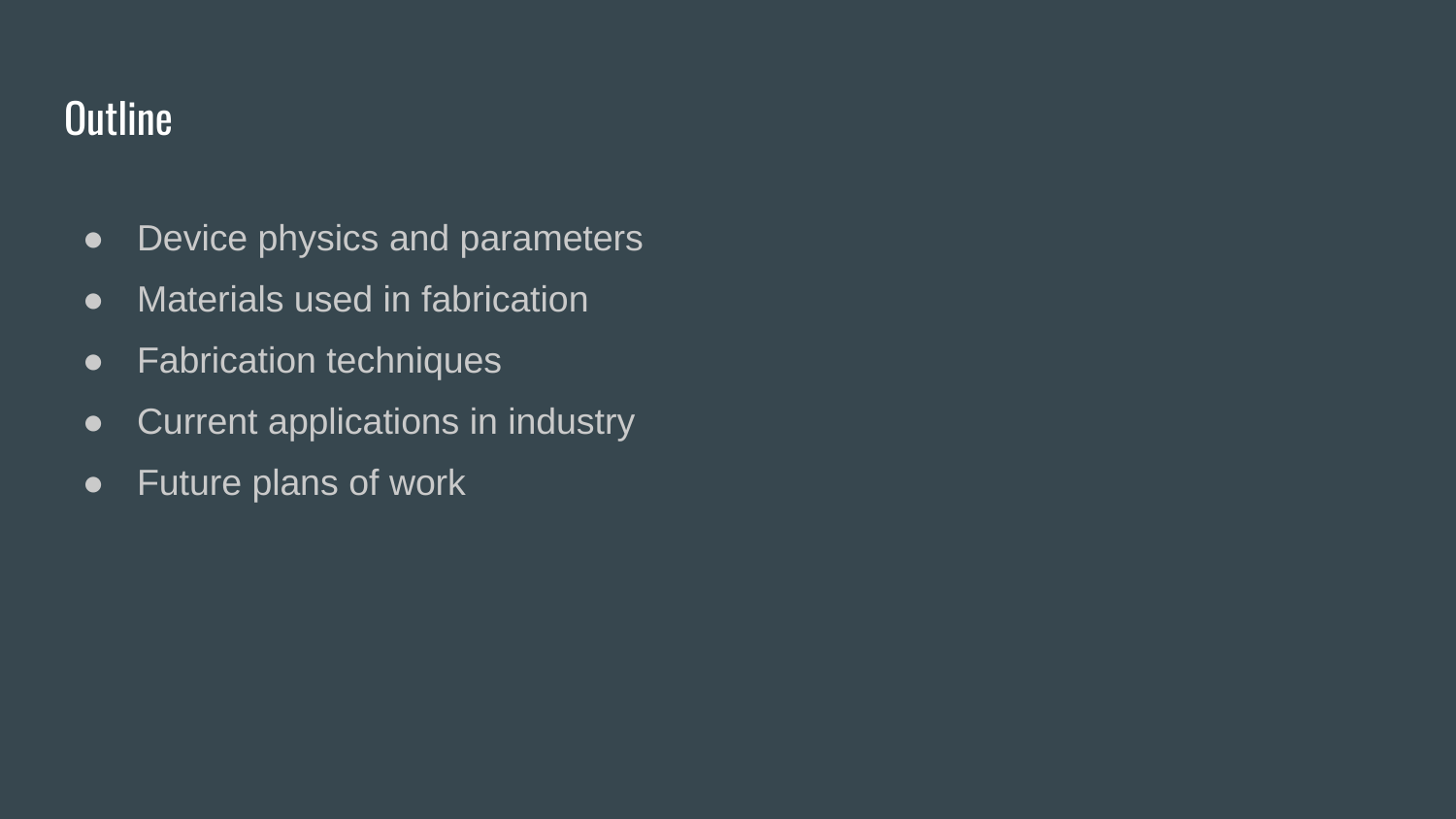

# Outline
Device physics and parameters
Materials used in fabrication
Fabrication techniques
Current applications in industry
Future plans of work